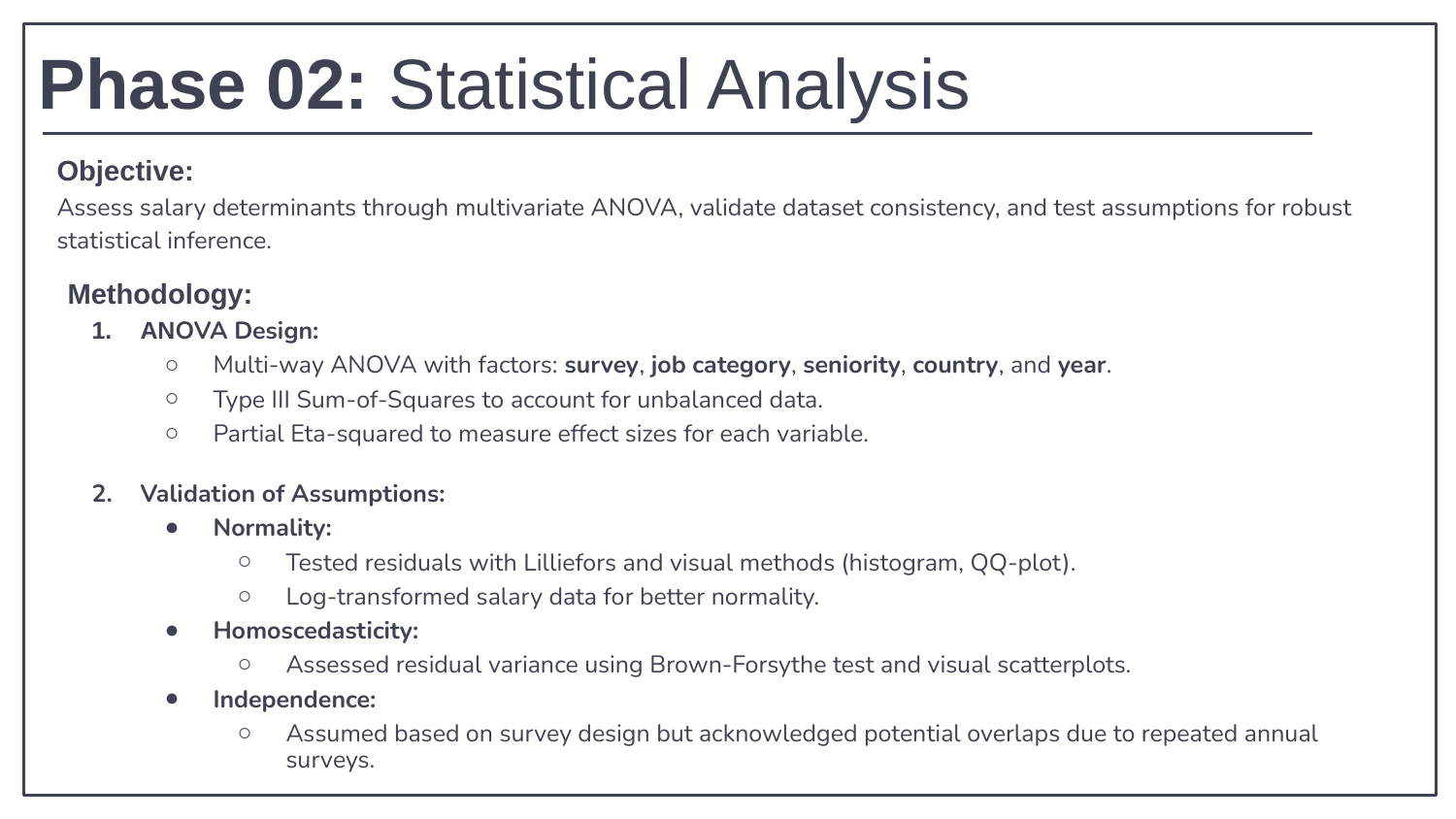

Phase 02: Statistical Analysis
Objective:
Assess salary determinants through multivariate ANOVA, validate dataset consistency, and test assumptions for robust statistical inference.
Methodology:
ANOVA Design:
Multi-way ANOVA with factors: survey, job category, seniority, country, and year.
Type III Sum-of-Squares to account for unbalanced data.
Partial Eta-squared to measure effect sizes for each variable.
Validation of Assumptions:
Normality:
Tested residuals with Lilliefors and visual methods (histogram, QQ-plot).
Log-transformed salary data for better normality.
Homoscedasticity:
Assessed residual variance using Brown-Forsythe test and visual scatterplots.
Independence:
Assumed based on survey design but acknowledged potential overlaps due to repeated annual surveys.